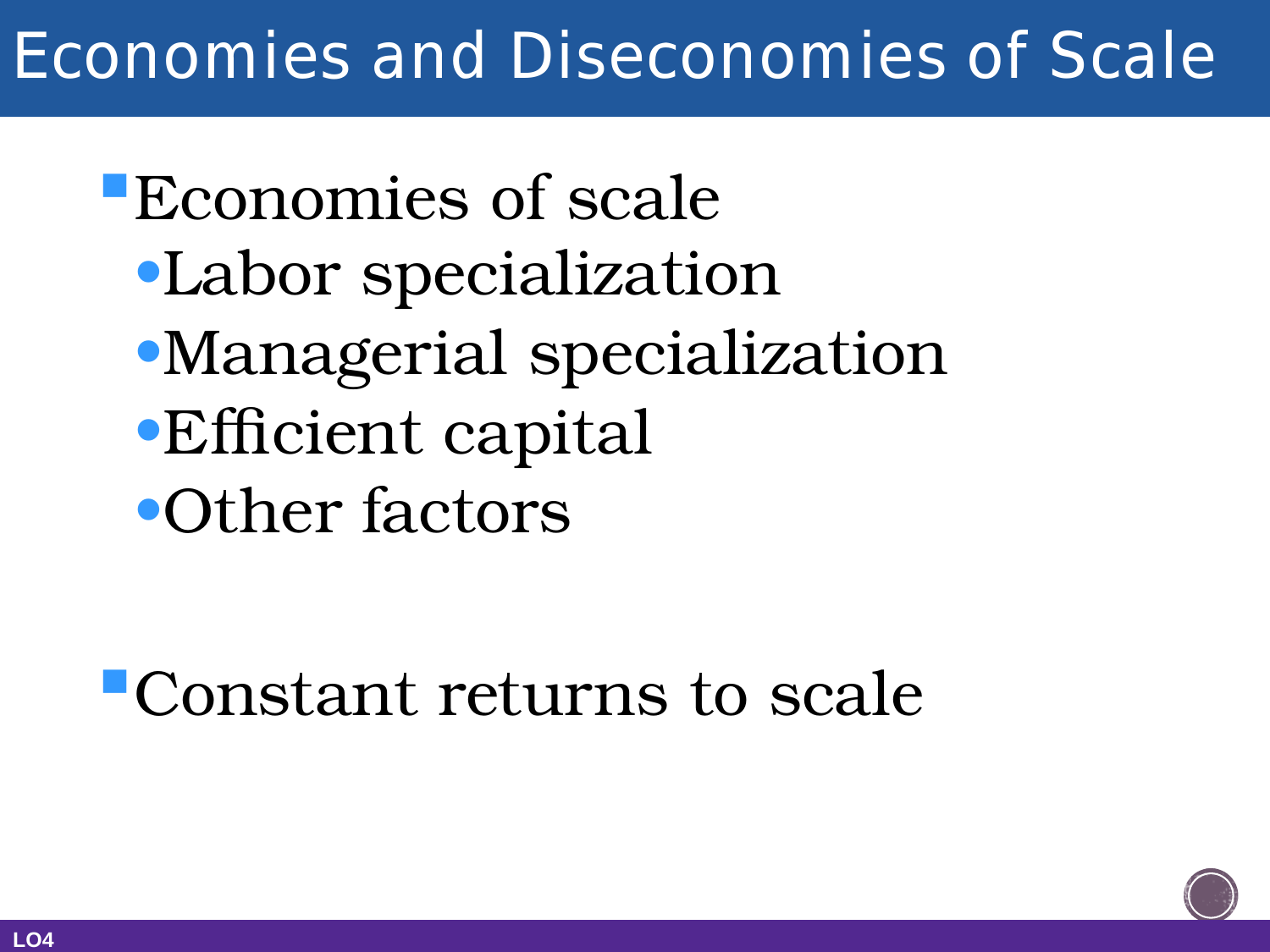

# Economies and Diseconomies of Scale
Economies of scale
Labor specialization
Managerial specialization
Efficient capital
Other factors

Constant returns to scale

LO4